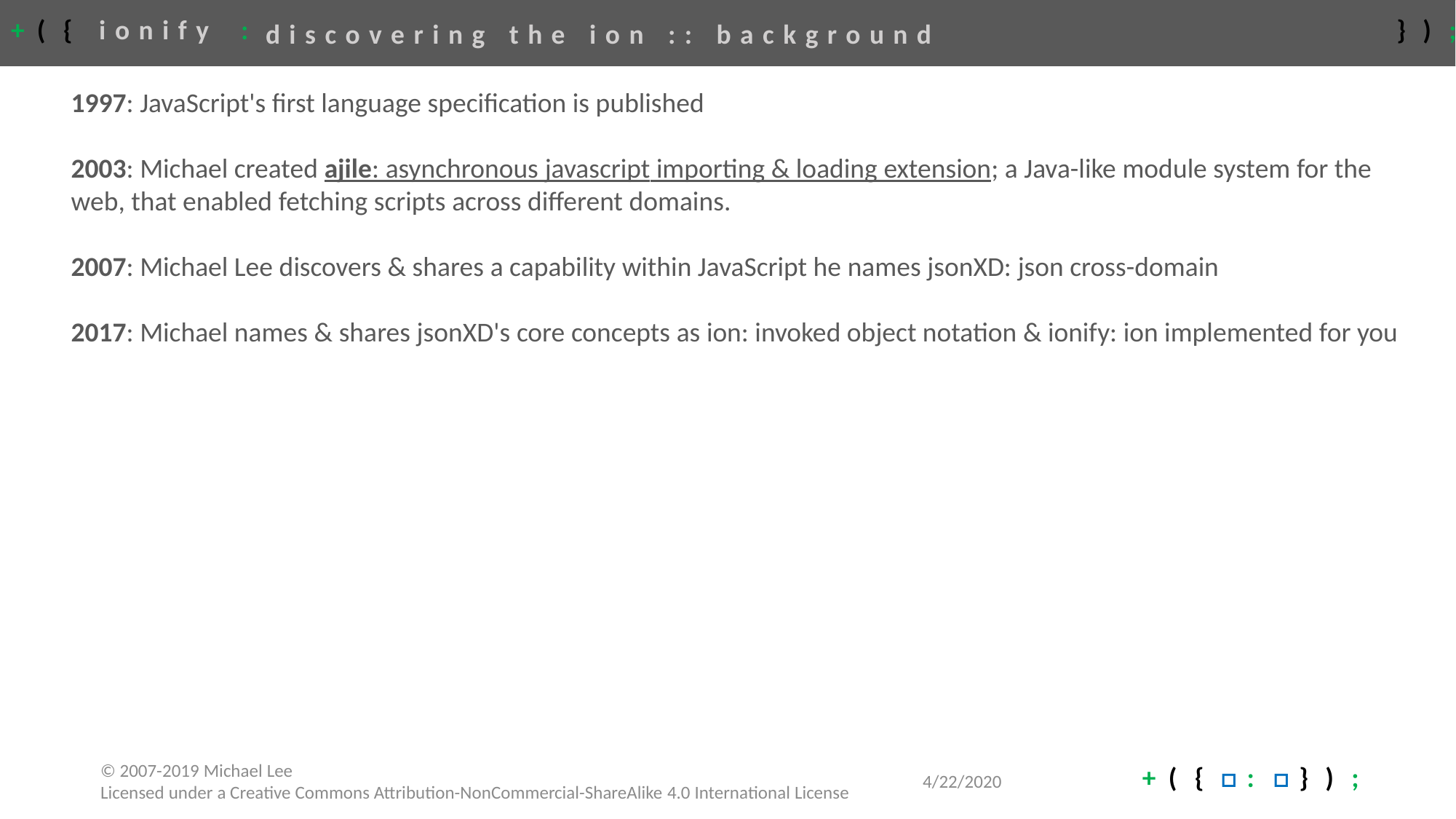

# discovering the ion :: background
1997: JavaScript's first language specification is published

2003: Michael created ajile: asynchronous javascript importing & loading extension; a Java-like module system for the web, that enabled fetching scripts across different domains.

2007: Michael Lee discovers & shares a capability within JavaScript he names jsonXD: json cross-domain

2017: Michael names & shares jsonXD's core concepts as ion: invoked object notation & ionify: ion implemented for you
4/22/2020
© 2007-2019 Michael Lee
Licensed under a Creative Commons Attribution-NonCommercial-ShareAlike 4.0 International License